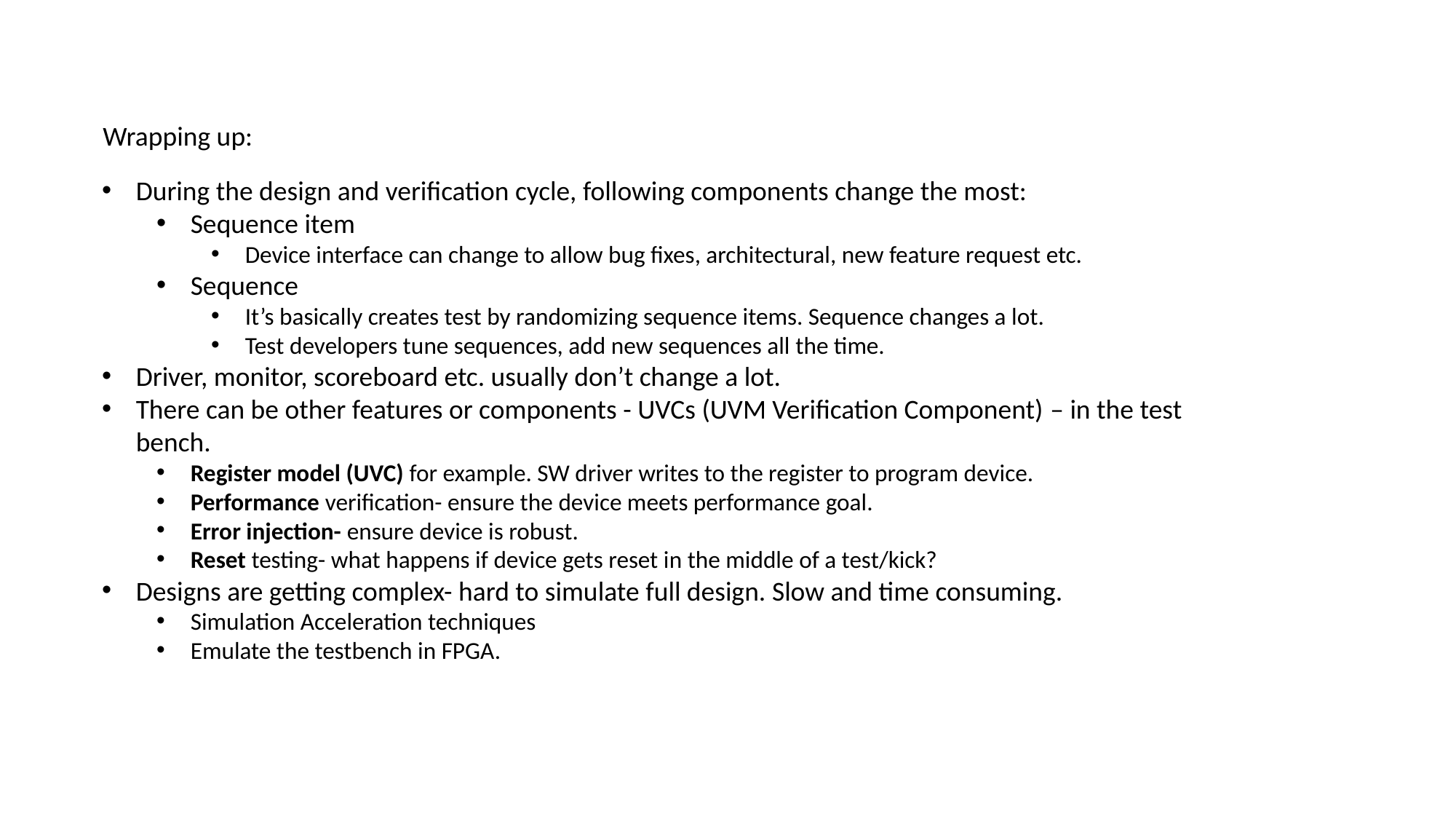

Wrapping up:
During the design and verification cycle, following components change the most:
Sequence item
Device interface can change to allow bug fixes, architectural, new feature request etc.
Sequence
It’s basically creates test by randomizing sequence items. Sequence changes a lot.
Test developers tune sequences, add new sequences all the time.
Driver, monitor, scoreboard etc. usually don’t change a lot.
There can be other features or components - UVCs (UVM Verification Component) – in the test bench.
Register model (UVC) for example. SW driver writes to the register to program device.
Performance verification- ensure the device meets performance goal.
Error injection- ensure device is robust.
Reset testing- what happens if device gets reset in the middle of a test/kick?
Designs are getting complex- hard to simulate full design. Slow and time consuming.
Simulation Acceleration techniques
Emulate the testbench in FPGA.